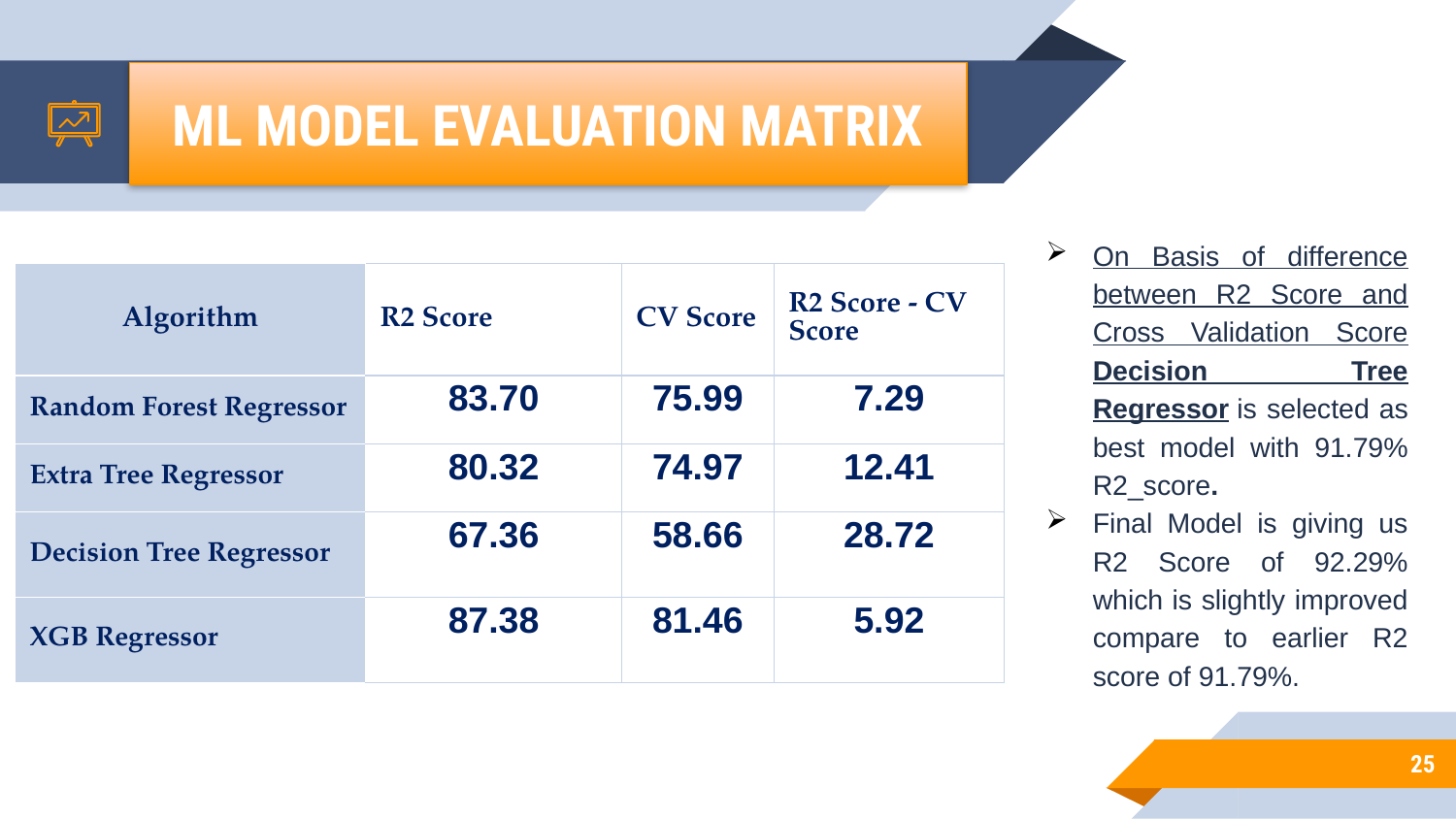

# ML MODEL EVALUATION MATRIX

On Basis of difference between R2 Score and Cross Validation Score Decision Tree Regressor is selected as best model with 91.79% R2_score.
Final Model is giving us R2 Score of 92.29% which is slightly improved compare to earlier R2 score of 91.79%.
| Algorithm | R2 Score | CV Score | R2 Score - CV Score |
| --- | --- | --- | --- |
| Random Forest Regressor | 83.70 | 75.99 | 7.29 |
| Extra Tree Regressor | 80.32 | 74.97 | 12.41 |
| Decision Tree Regressor | 67.36 | 58.66 | 28.72 |
| XGB Regressor | 87.38 | 81.46 | 5.92 |
25